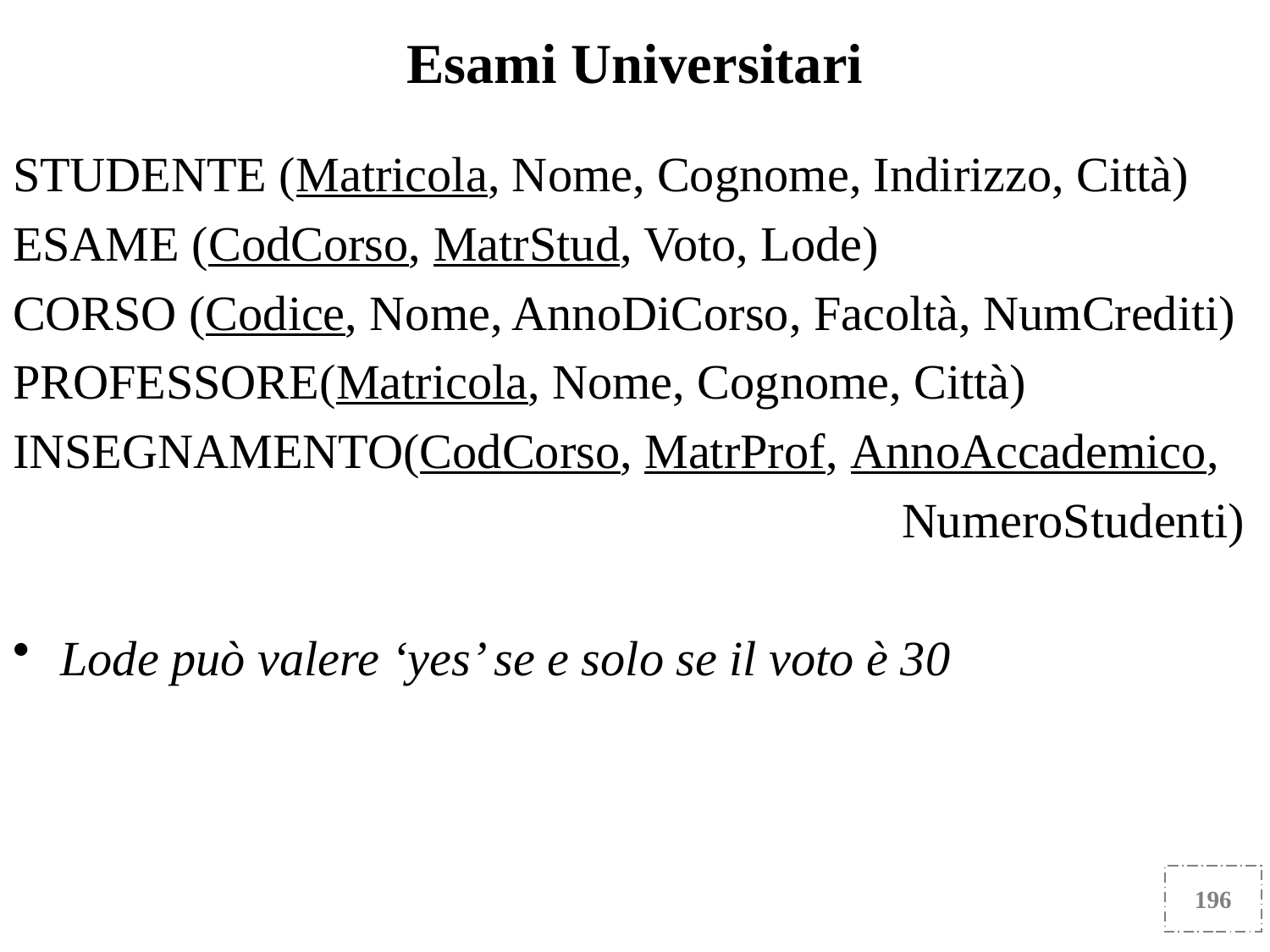

Esami Universitari
STUDENTE (Matricola, Nome, Cognome, Indirizzo, Città)
ESAME (CodCorso, MatrStud, Voto, Lode)
CORSO (Codice, Nome, AnnoDiCorso, Facoltà, NumCrediti)
PROFESSORE(Matricola, Nome, Cognome, Città)
INSEGNAMENTO(CodCorso, MatrProf, AnnoAccademico,
							NumeroStudenti)

Lode può valere ‘yes’ se e solo se il voto è 30
196